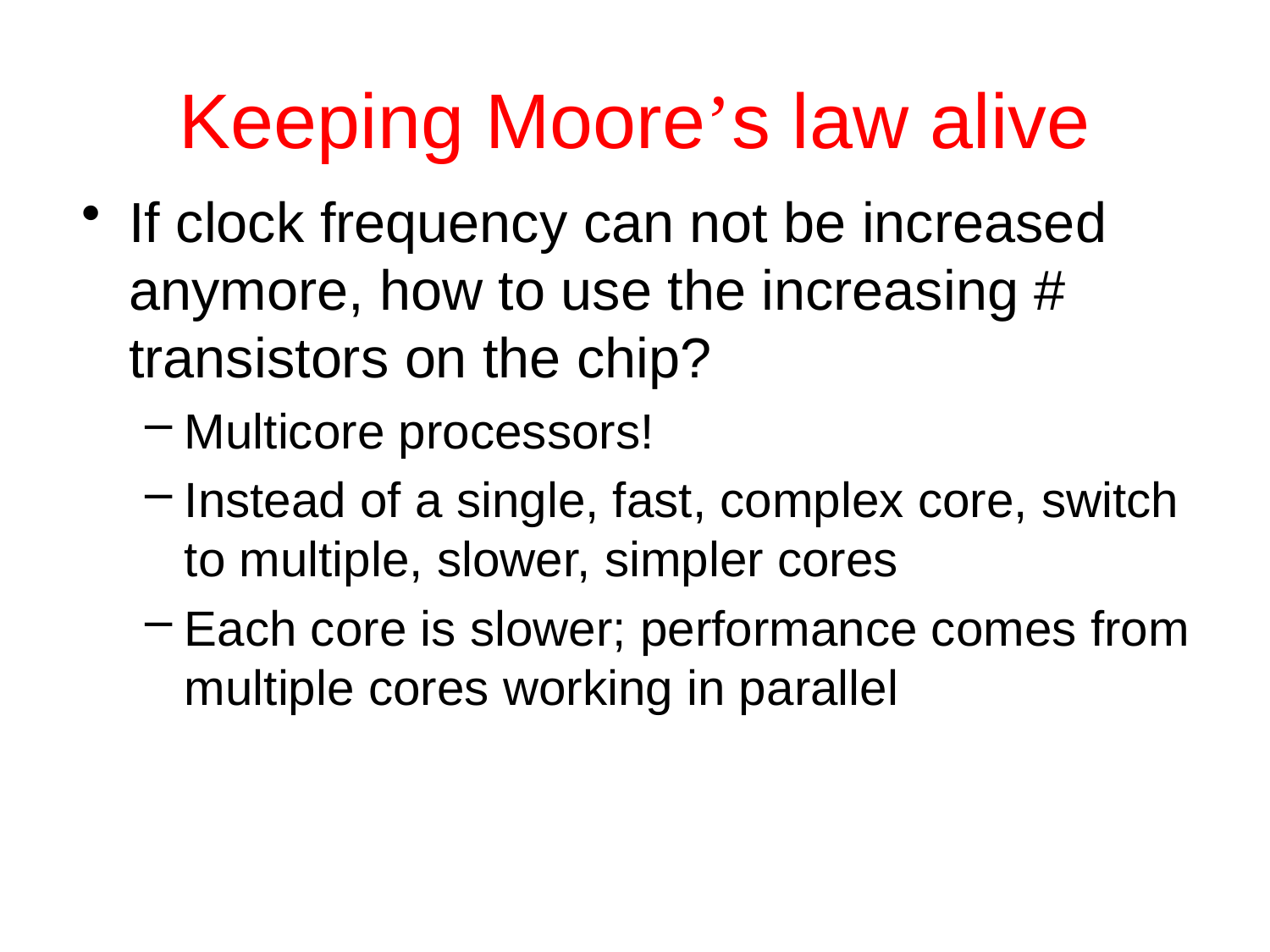

# Keeping Moore’s law alive
If clock frequency can not be increased anymore, how to use the increasing # transistors on the chip?
Multicore processors!
Instead of a single, fast, complex core, switch to multiple, slower, simpler cores
Each core is slower; performance comes from multiple cores working in parallel